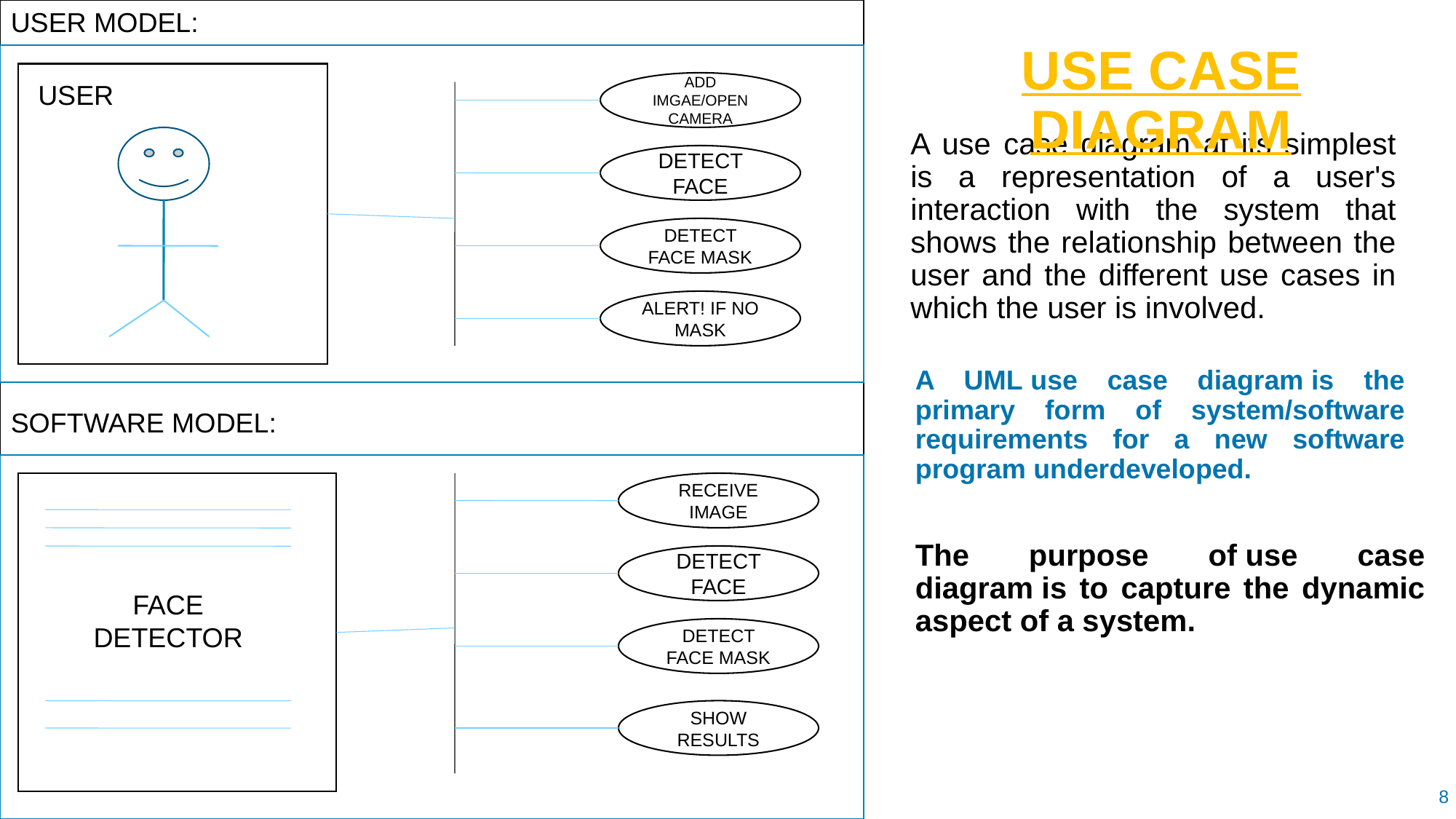

USER MODEL:
USE CASE DIAGRAM

USER
ADD IMGAE/OPEN CAMERA
A use case diagram at its simplest is a representation of a user's interaction with the system that shows the relationship between the user and the different use cases in which the user is involved.

DETECT FACE
DETECT FACE MASK
ALERT! IF NO MASK
A UML use case diagram is the primary form of system/software requirements for a new software program underdeveloped.
SOFTWARE MODEL:

RECEIVE IMAGE
The purpose of use case diagram is to capture the dynamic aspect of a system.
DETECT FACE
FACE
DETECTOR
DETECT FACE MASK
SHOW RESULTS
8